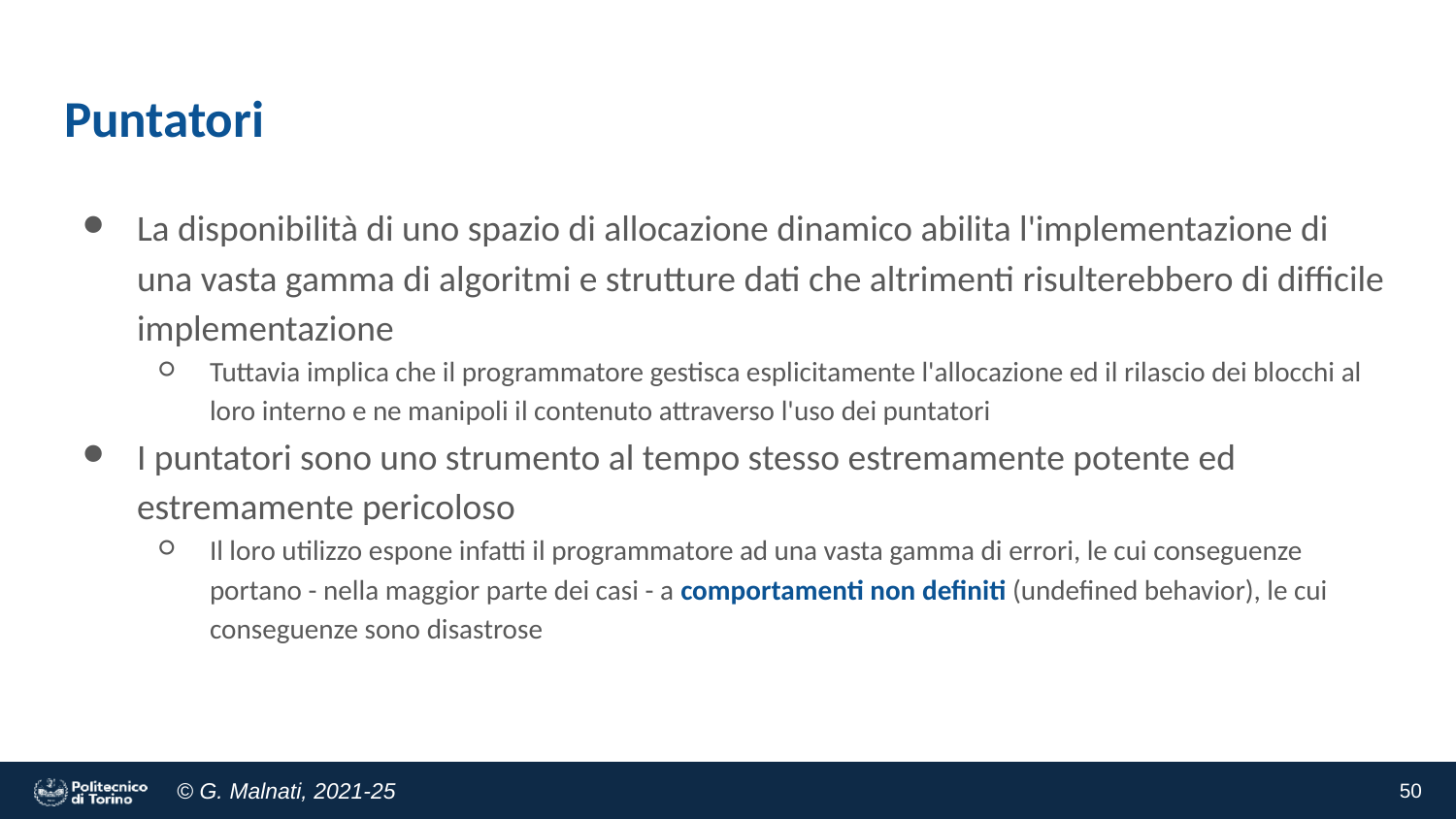

# Puntatori
La disponibilità di uno spazio di allocazione dinamico abilita l'implementazione di una vasta gamma di algoritmi e strutture dati che altrimenti risulterebbero di difficile implementazione
Tuttavia implica che il programmatore gestisca esplicitamente l'allocazione ed il rilascio dei blocchi al loro interno e ne manipoli il contenuto attraverso l'uso dei puntatori
I puntatori sono uno strumento al tempo stesso estremamente potente ed estremamente pericoloso
Il loro utilizzo espone infatti il programmatore ad una vasta gamma di errori, le cui conseguenze portano - nella maggior parte dei casi - a comportamenti non definiti (undefined behavior), le cui conseguenze sono disastrose
50